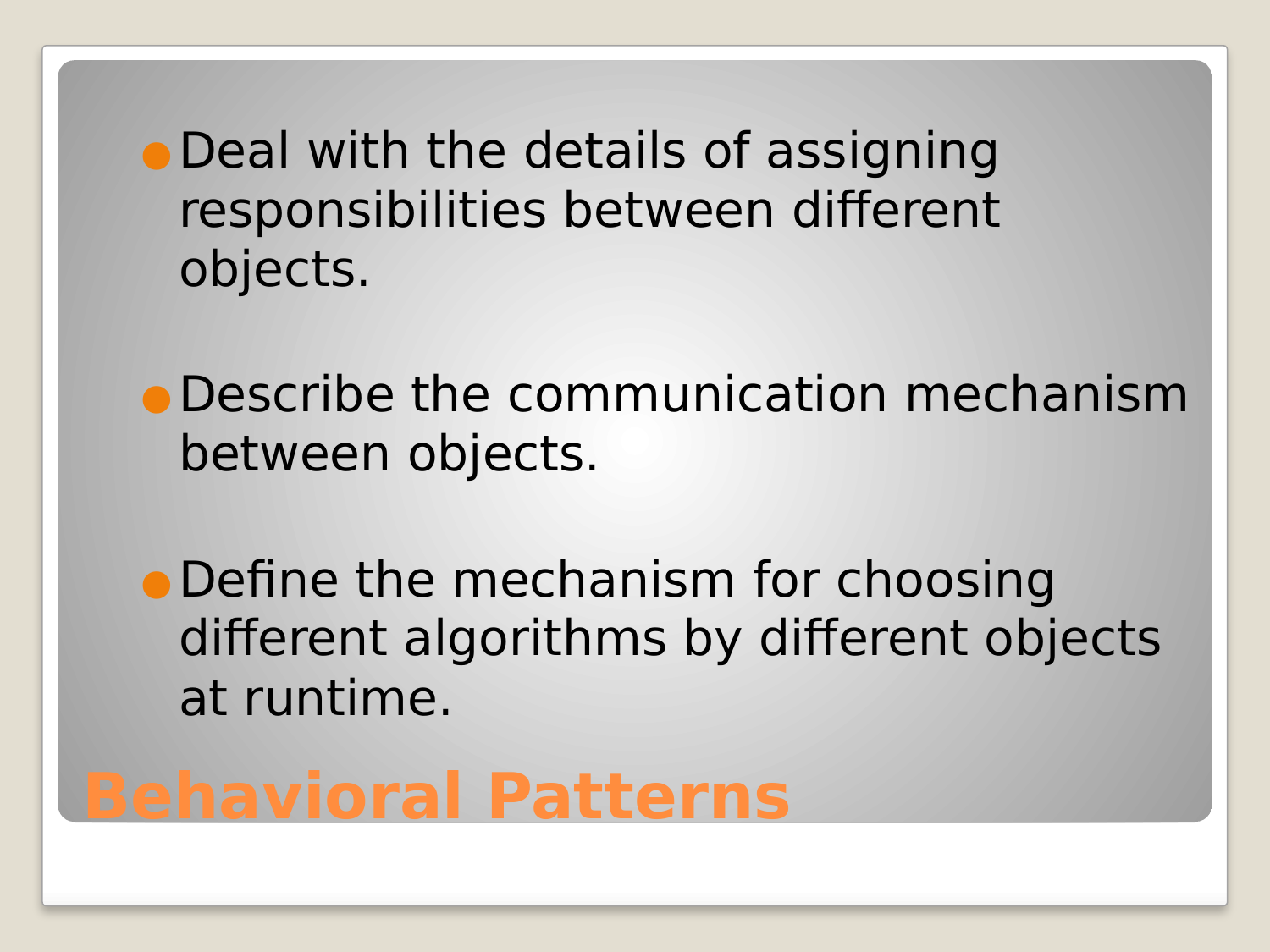

Deal with the details of assigning responsibilities between different objects.

Describe the communication mechanism between objects.

Define the mechanism for choosing different algorithms by different objects at runtime.
# Behavioral Patterns